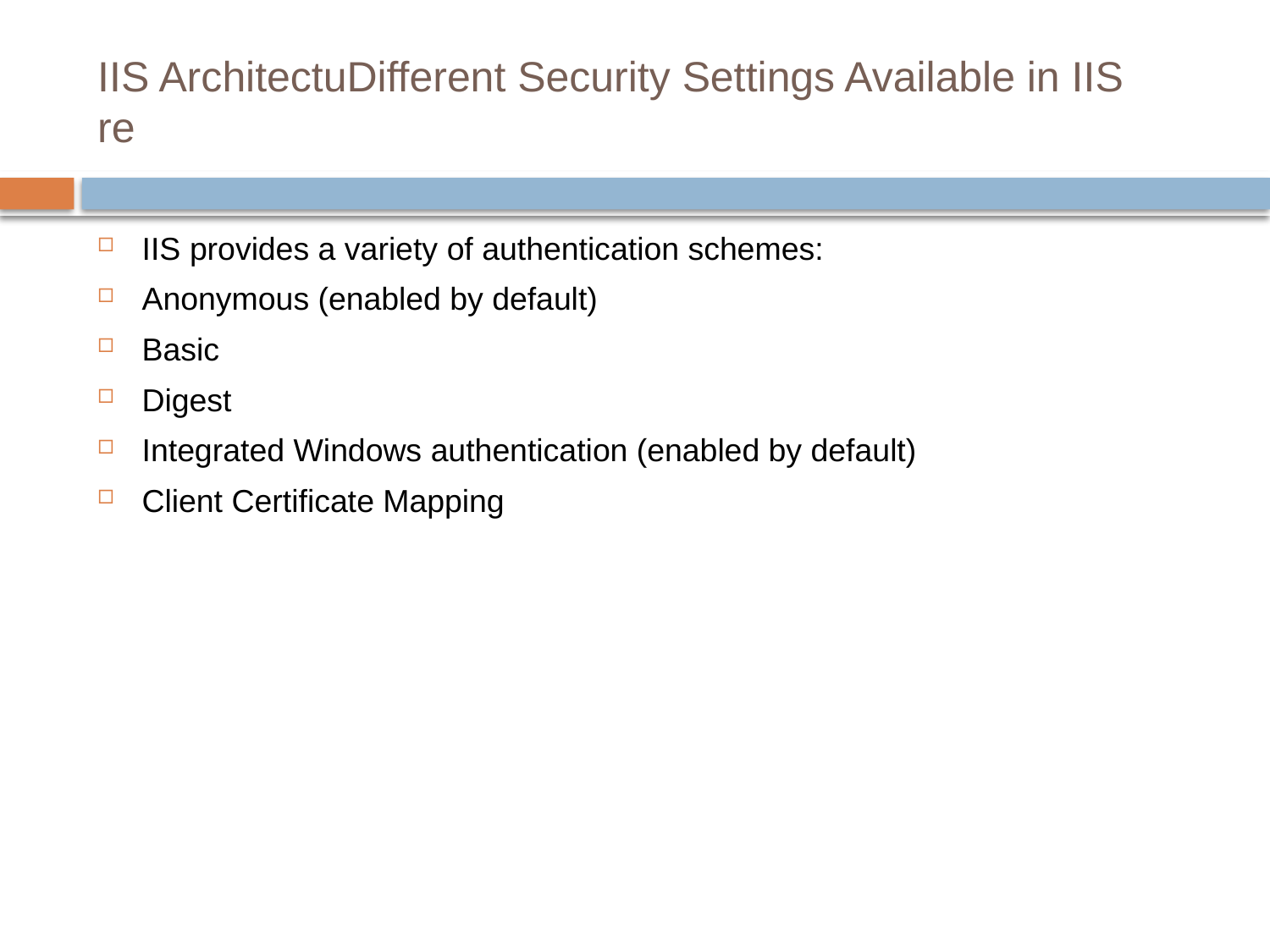

# IIS ArchitectuDifferent Security Settings Available in IIS re
IIS provides a variety of authentication schemes:
Anonymous (enabled by default)
Basic
Digest
Integrated Windows authentication (enabled by default)
Client Certificate Mapping